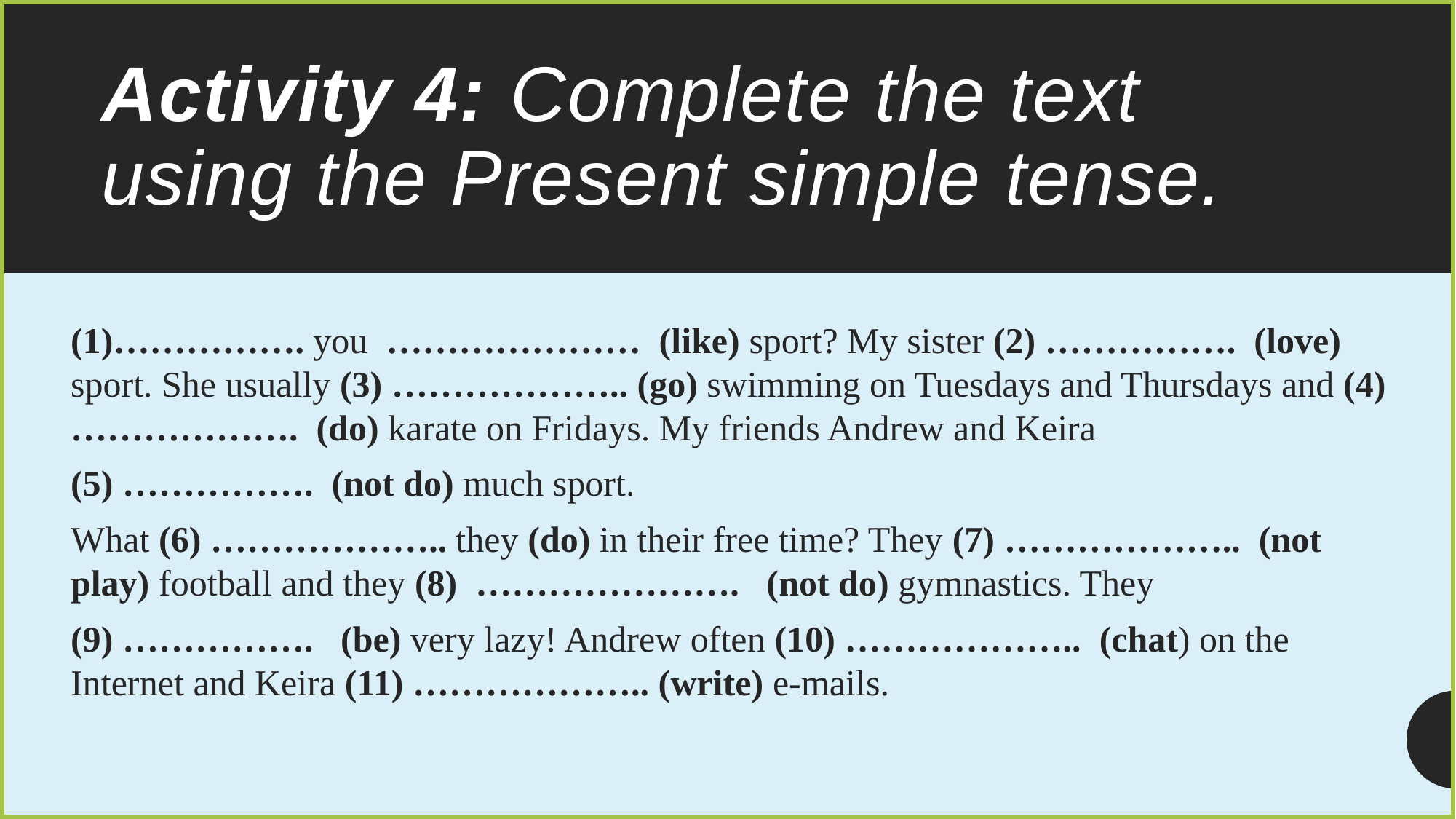

# Activity 4: Complete the text using the Present simple tense.
(1)……………. you  …………………  (like) sport? My sister (2) …………….  (love) sport. She usually (3) ……………….. (go) swimming on Tuesdays and Thursdays and (4) ……………….  (do) karate on Fridays. My friends Andrew and Keira
(5) …………….  (not do) much sport.
What (6) ……………….. they (do) in their free time? They (7) ………………..  (not play) football and they (8)  ………………….   (not do) gymnastics. They
(9) …………….   (be) very lazy! Andrew often (10) ………………..  (chat) on the Internet and Keira (11) ……………….. (write) e-mails.